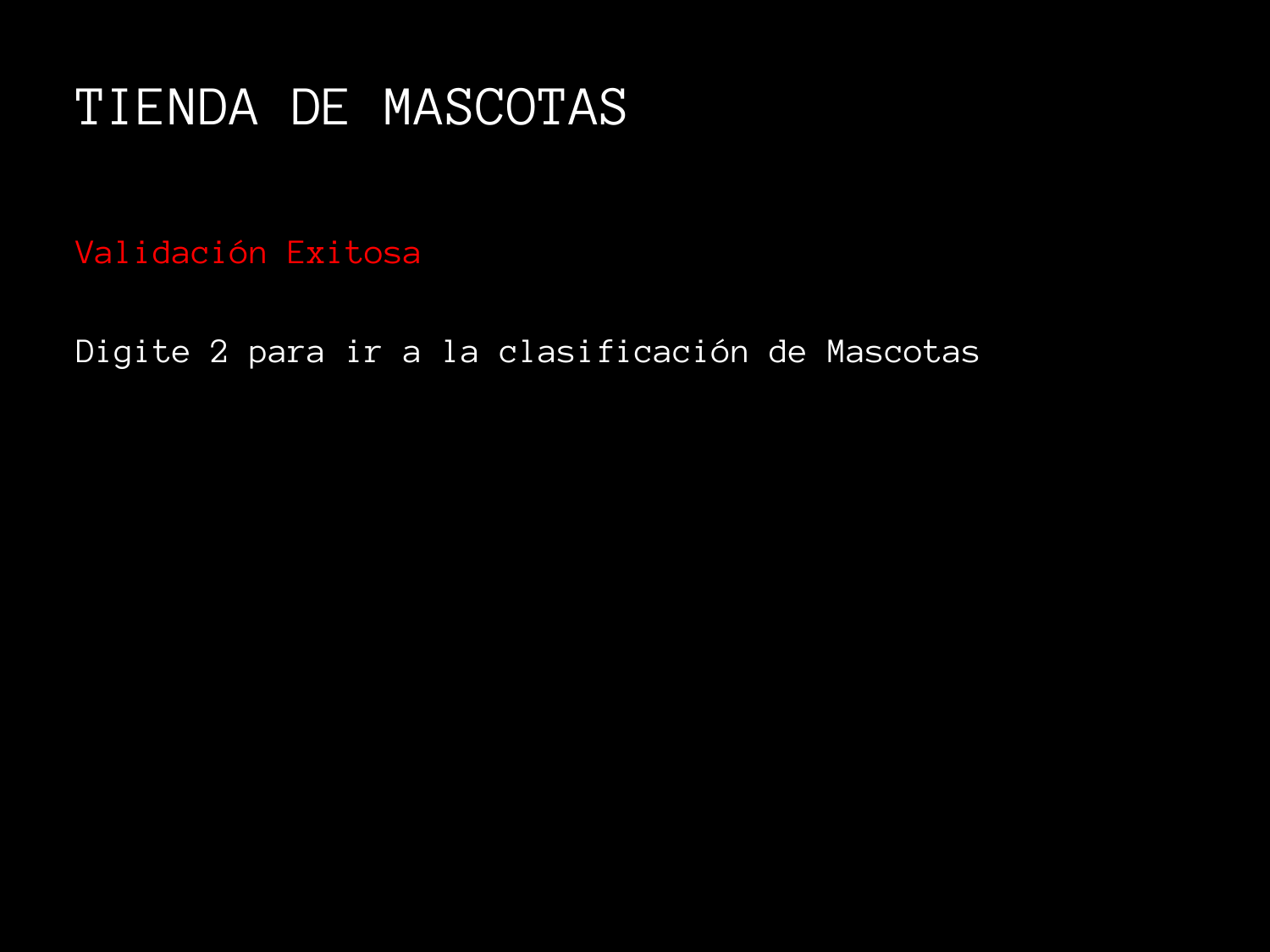

# TIENDA DE MASCOTAS
Validación Exitosa

Digite 2 para ir a la clasificación de Mascotas